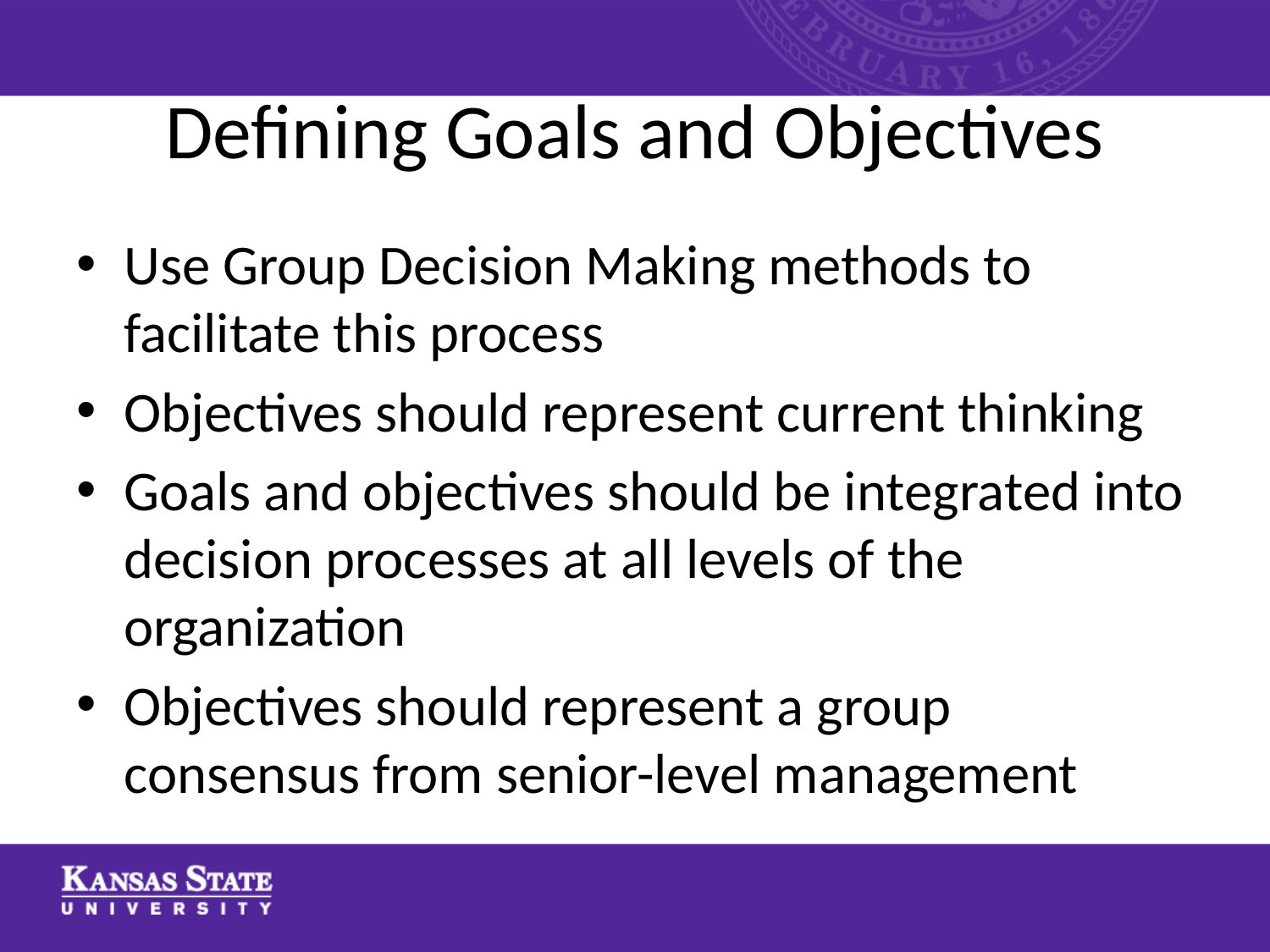

# Defining Goals and Objectives
Use Group Decision Making methods to facilitate this process
Objectives should represent current thinking
Goals and objectives should be integrated into decision processes at all levels of the organization
Objectives should represent a group consensus from senior-level management